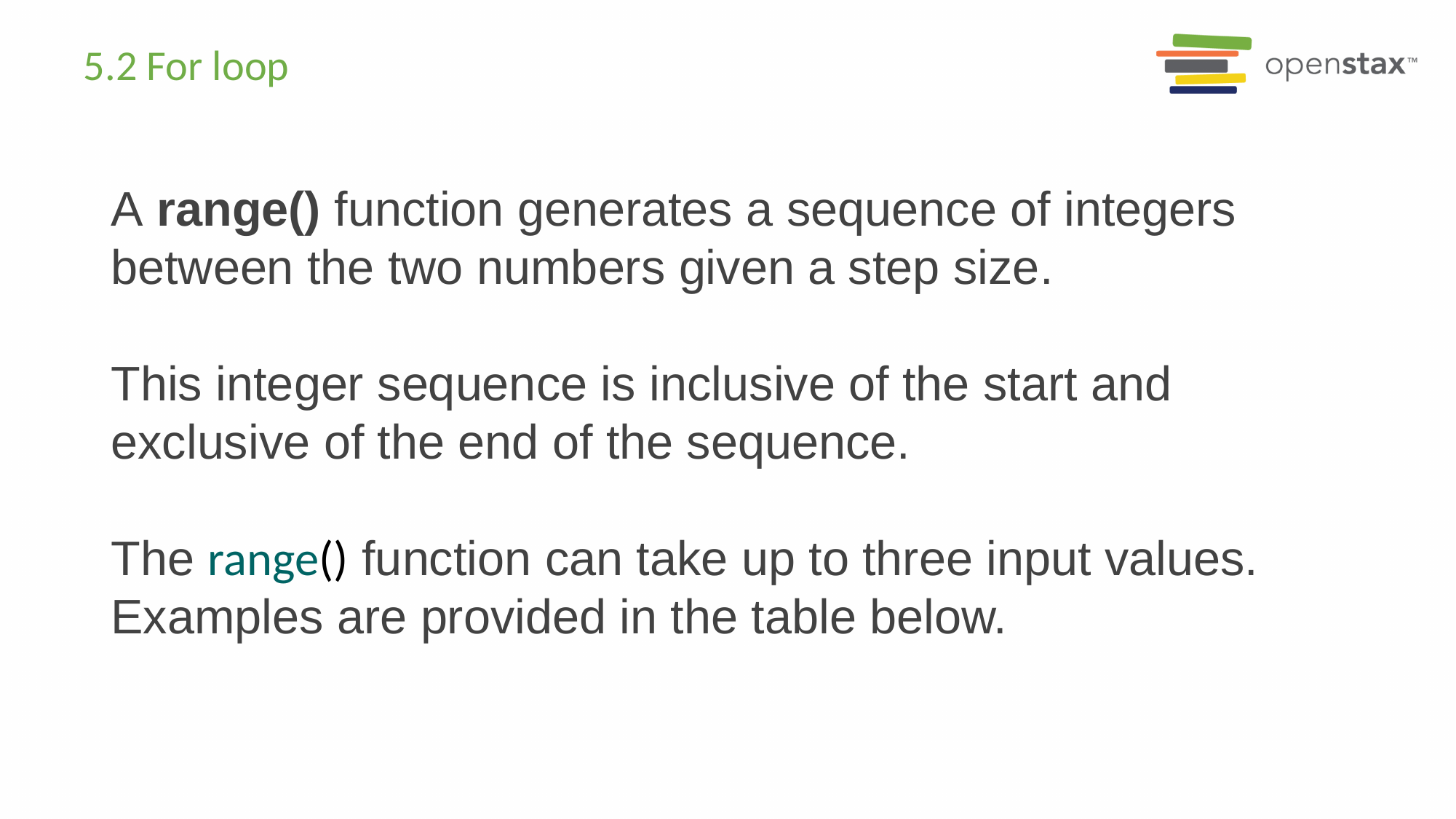

# 5.2 For loop

A range() function generates a sequence of integers between the two numbers given a step size.

This integer sequence is inclusive of the start and exclusive of the end of the sequence.

The range() function can take up to three input values. Examples are provided in the table below.